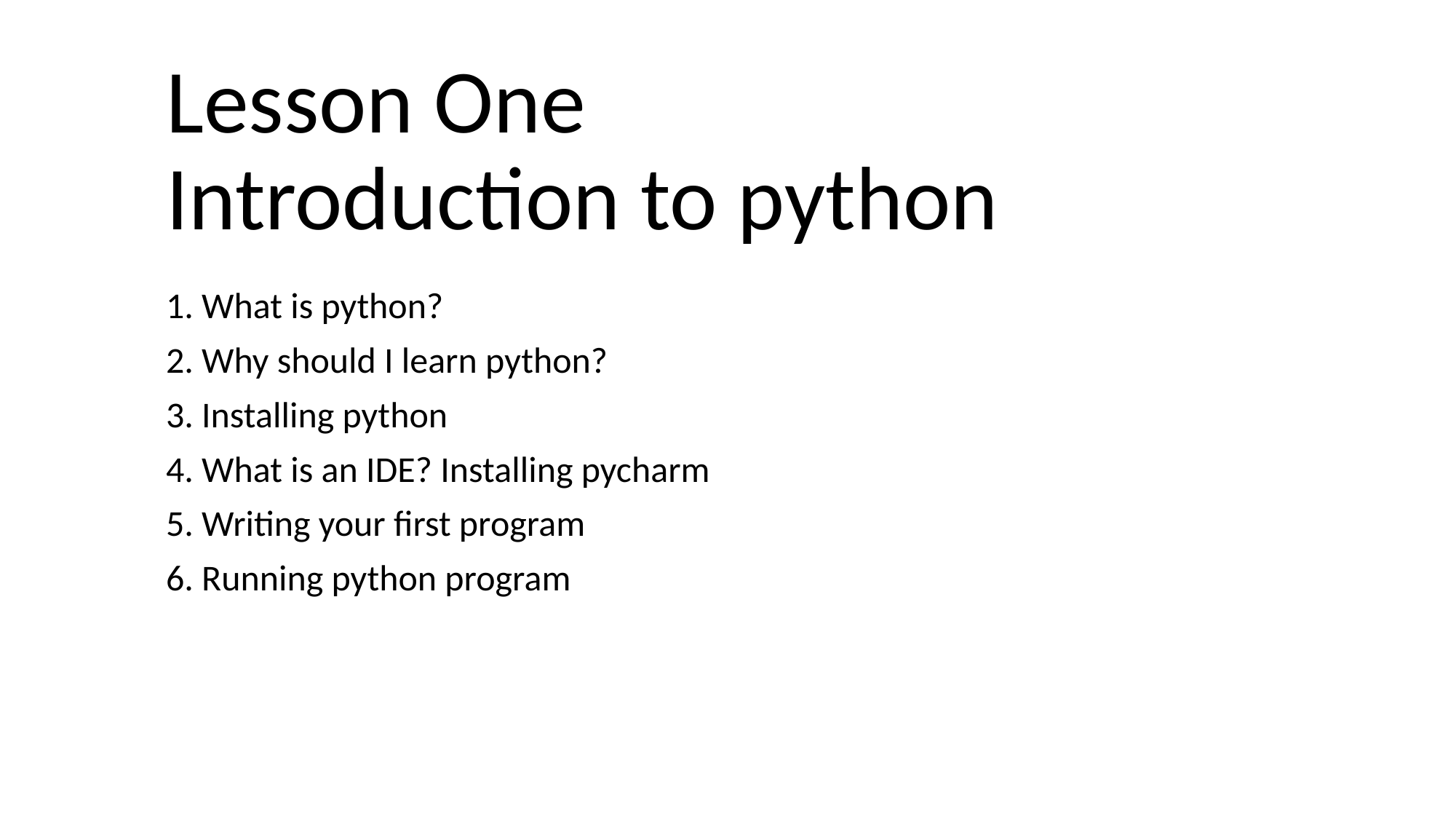

# Lesson One Introduction to python
1. What is python?
2. Why should I learn python?
3. Installing python
4. What is an IDE? Installing pycharm
5. Writing your first program
6. Running python program